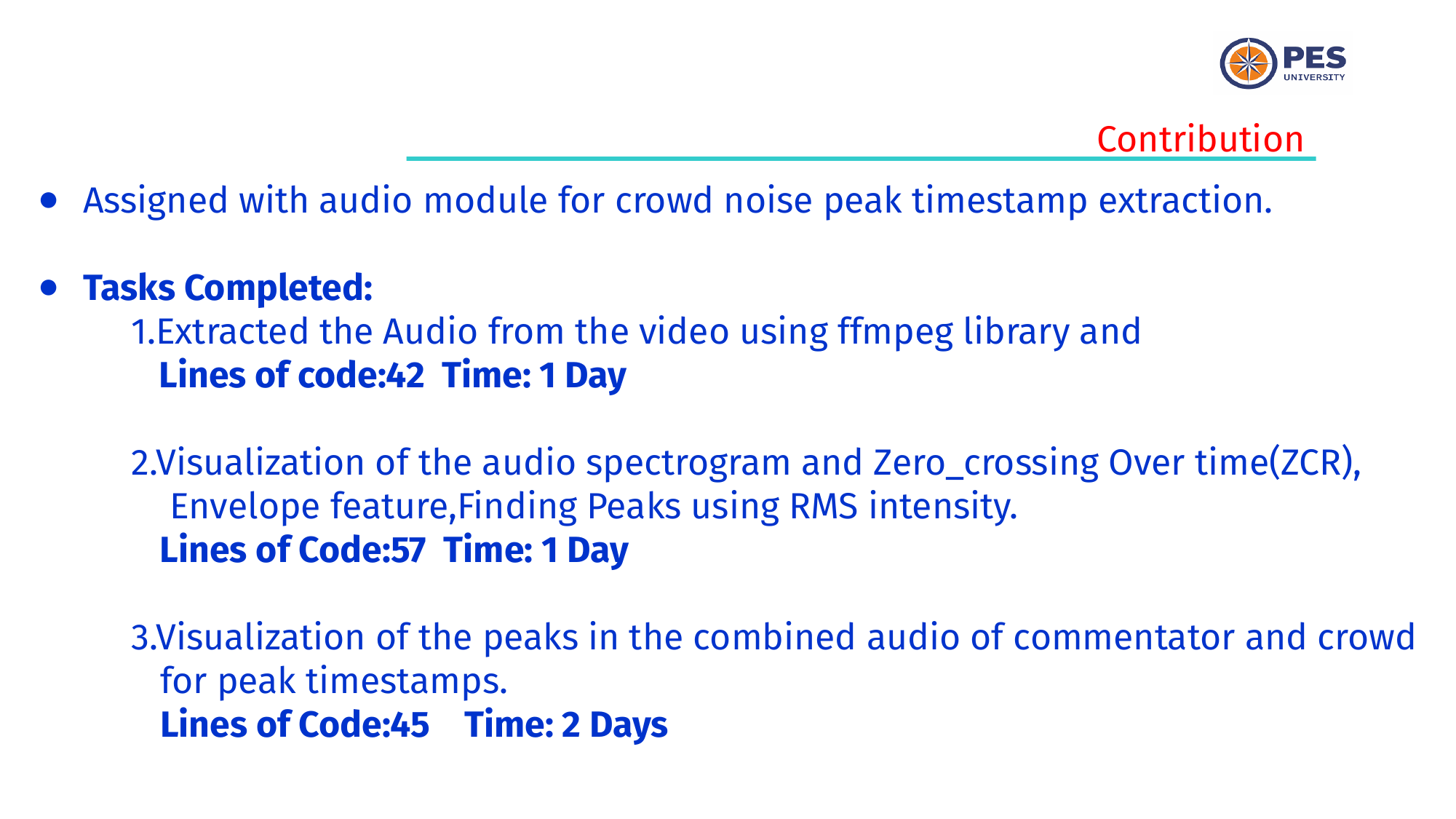

Contribution

Assigned with audio module for crowd noise peak timestamp extraction.

Tasks Completed:
     1.Extracted the Audio from the video using ffmpeg library and
        Lines of code:42  Time: 1 Day

     2.Visualization of the audio spectrogram and Zero_crossing Over time(ZCR),
         Envelope feature,Finding Peaks using RMS intensity.
         Lines of Code:57  Time: 1 Day

     3.Visualization of the peaks in the combined audio of commentator and crowd
        for peak timestamps.
        Lines of Code:45    Time: 2 Days